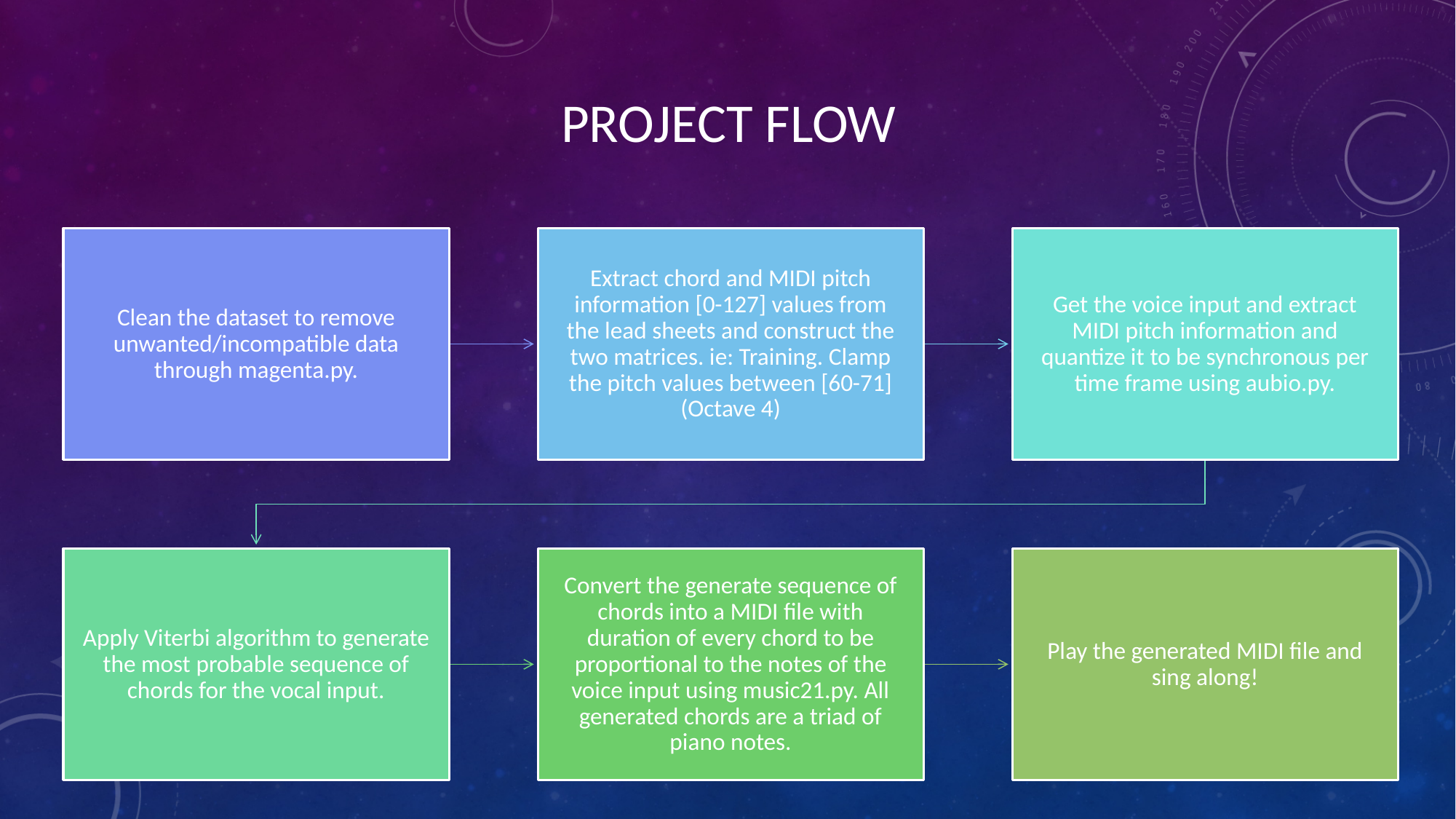

# PROJECT FLOW

Clean the dataset to remove unwanted/incompatible data through magenta.py.

Extract chord and MIDI pitch information [0-127] values from the lead sheets and construct the two matrices. ie: Training. Clamp the pitch values between [60-71] (Octave 4)

Get the voice input and extract MIDI pitch information and quantize it to be synchronous per time frame using aubio.py.

Apply Viterbi algorithm to generate the most probable sequence of chords for the vocal input.

Convert the generate sequence of chords into a MIDI file with duration of every chord to be proportional to the notes of the voice input using music21.py. All generated chords are a triad of piano notes.
Play the generated MIDI file and sing along!